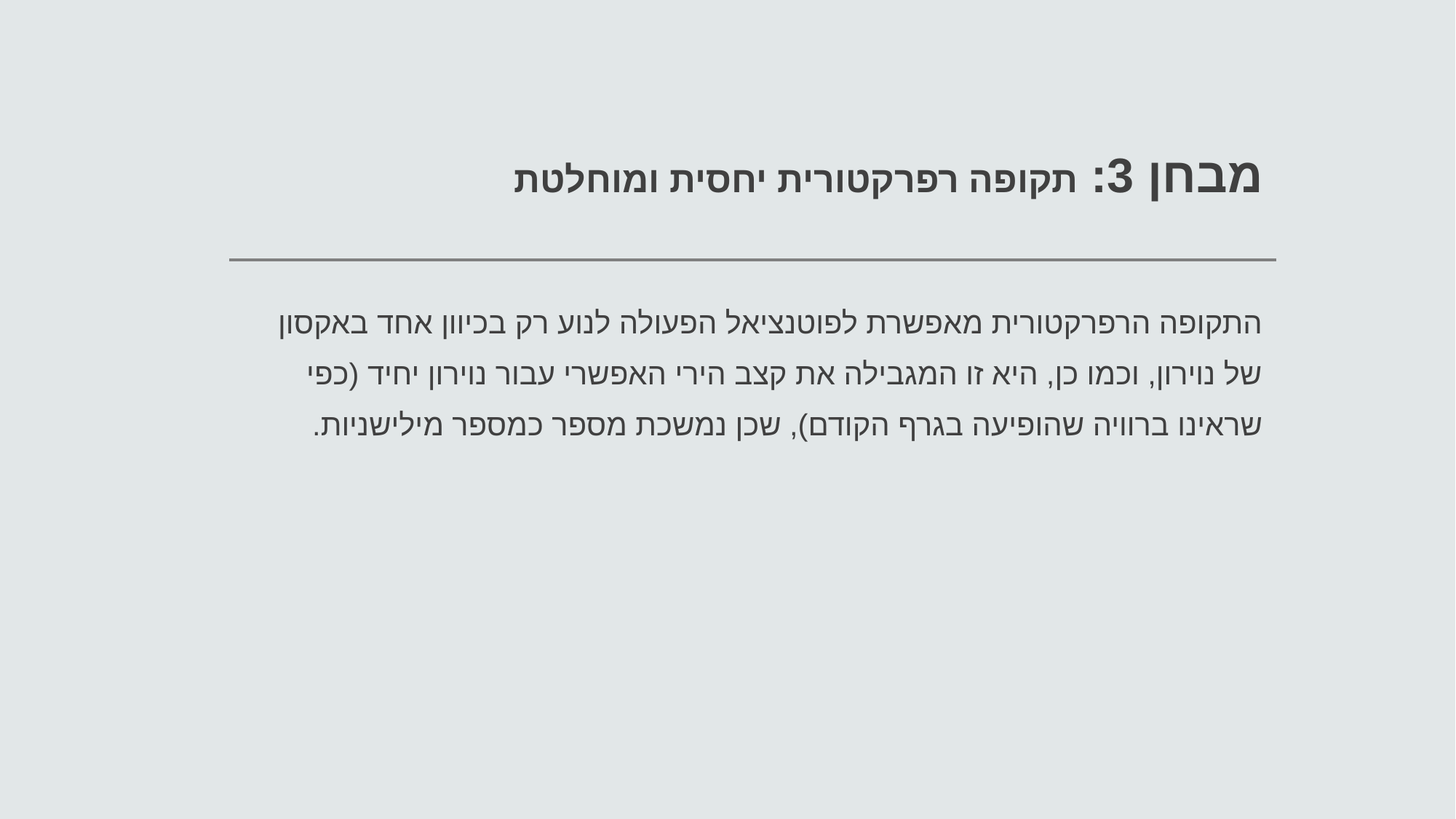

# מבחן 3: תקופה רפרקטורית יחסית ומוחלטת
התקופה הרפרקטורית מאפשרת לפוטנציאל הפעולה לנוע רק בכיוון אחד באקסון של נוירון, וכמו כן, היא זו המגבילה את קצב הירי האפשרי עבור נוירון יחיד (כפי שראינו ברוויה שהופיעה בגרף הקודם), שכן נמשכת מספר כמספר מילישניות.